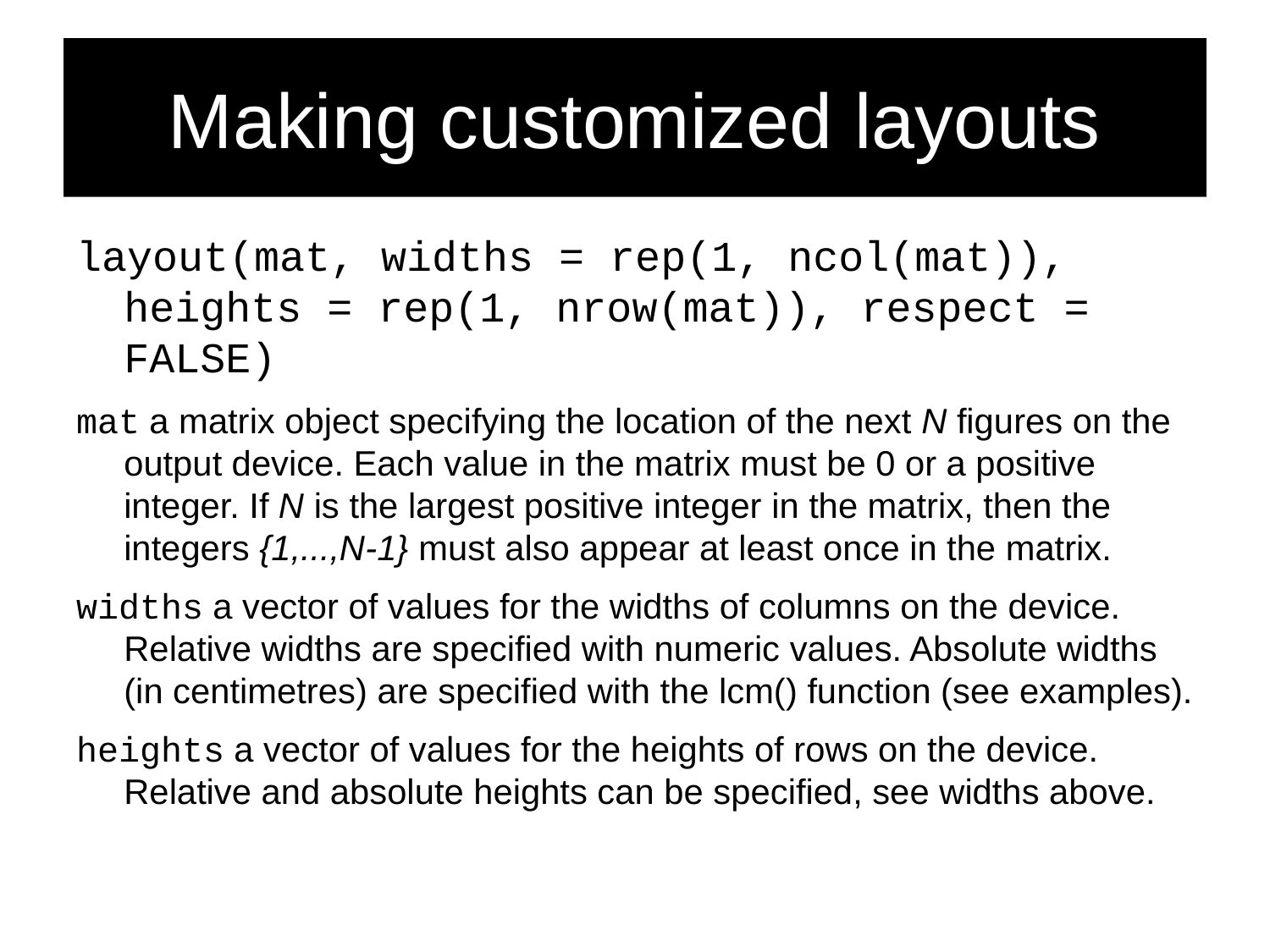

# Making customized layouts
layout(mat, widths = rep(1, ncol(mat)), heights = rep(1, nrow(mat)), respect = FALSE)
mat a matrix object specifying the location of the next N figures on the output device. Each value in the matrix must be 0 or a positive integer. If N is the largest positive integer in the matrix, then the integers {1,...,N-1} must also appear at least once in the matrix.
widths a vector of values for the widths of columns on the device. Relative widths are specified with numeric values. Absolute widths (in centimetres) are specified with the lcm() function (see examples).
heights a vector of values for the heights of rows on the device. Relative and absolute heights can be specified, see widths above.